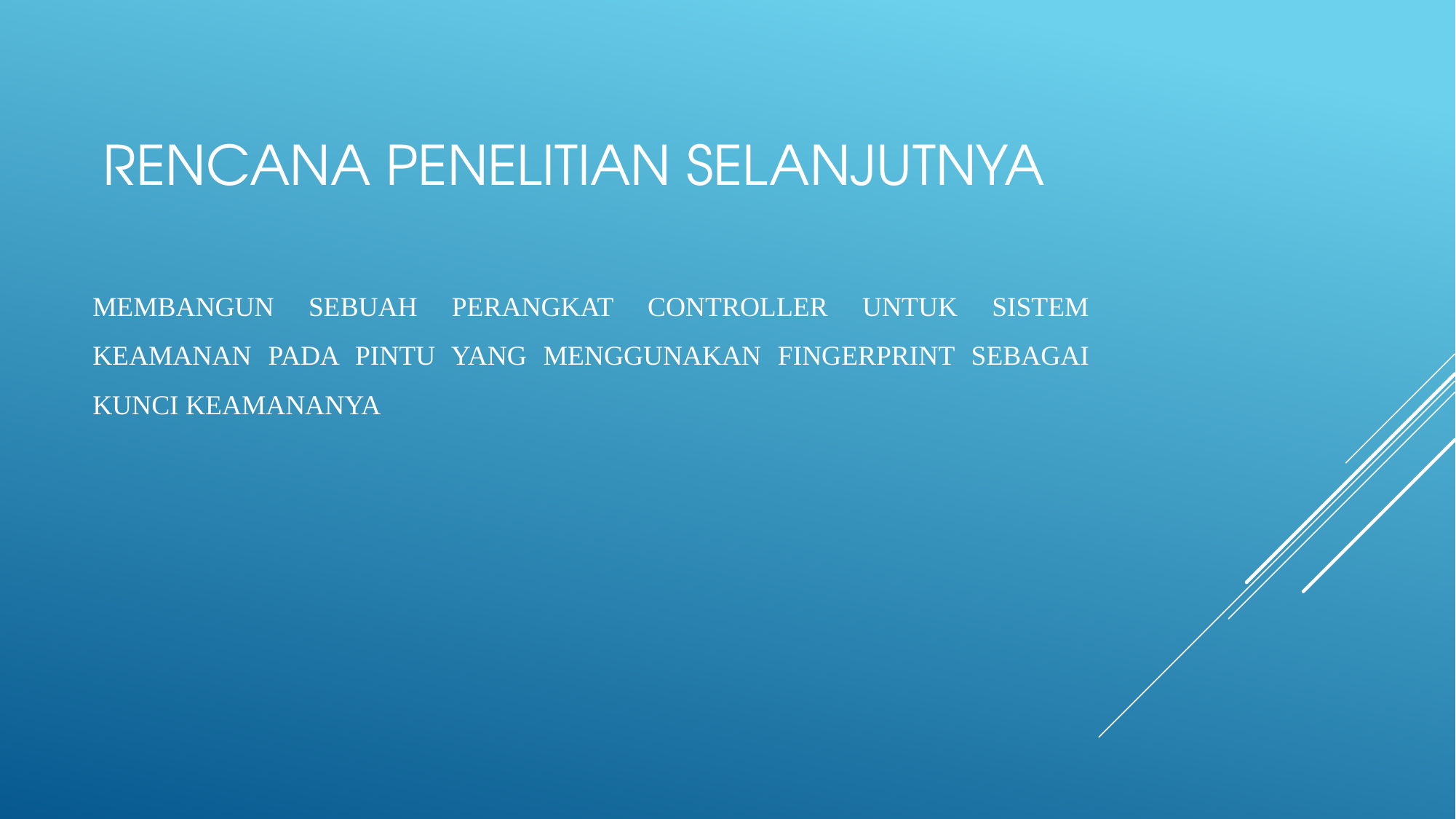

# RENCANA PENELITIAN SELANJUTNYA
MEMBANGUN SEBUAH PERANGKAT CONTROLLER UNTUK SISTEM KEAMANAN PADA PINTU YANG MENGGUNAKAN FINGERPRINT SEBAGAI KUNCI KEAMANANYA